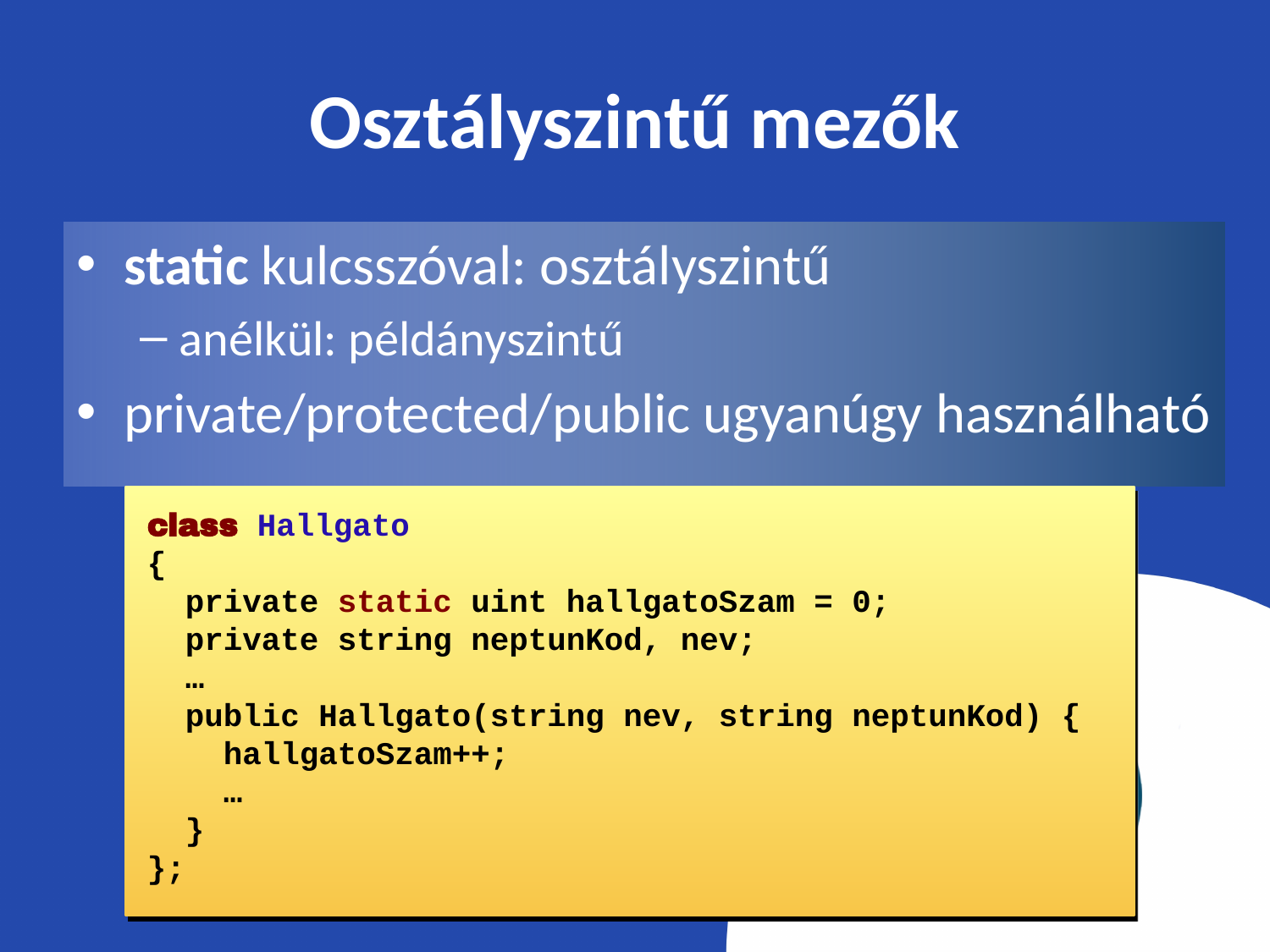

# Osztályszintű mezők
static kulcsszóval: osztályszintű
anélkül: példányszintű
private/protected/public ugyanúgy használható

class Hallgato
{
  private static uint hallgatoSzam = 0;
  private string neptunKod, nev;
  …
  public Hallgato(string nev, string neptunKod) {
    hallgatoSzam++;
    …
  }
};